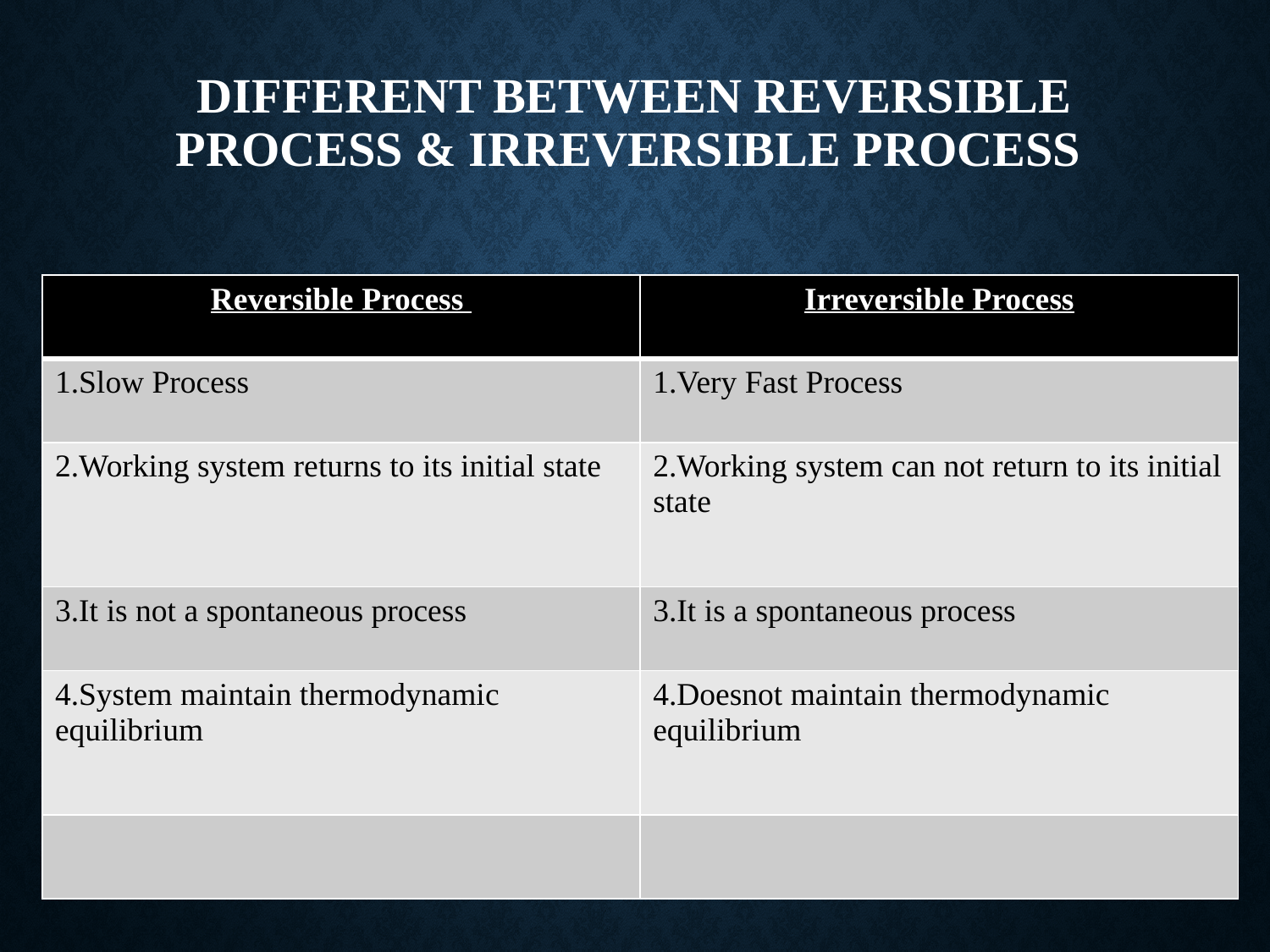

# Different Between Reversible Process & Irreversible Process
| Reversible Process | Irreversible Process |
| --- | --- |
| 1.Slow Process | 1.Very Fast Process |
| 2.Working system returns to its initial state | 2.Working system can not return to its initial state |
| 3.It is not a spontaneous process | 3.It is a spontaneous process |
| 4.System maintain thermodynamic equilibrium | 4.Doesnot maintain thermodynamic equilibrium |
|  |  |